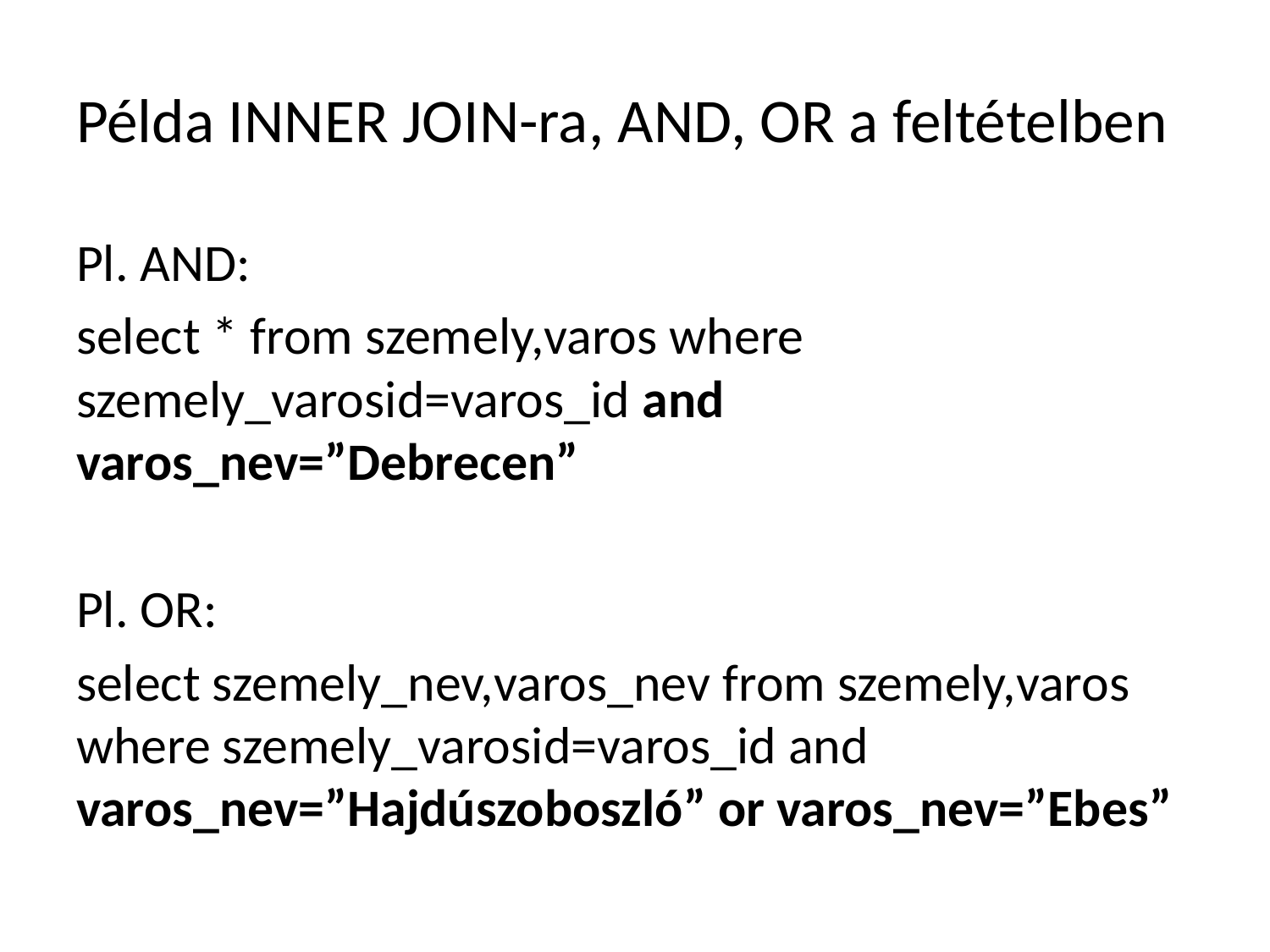

# Példa INNER JOIN-ra, AND, OR a feltételben
Pl. AND:
select * from szemely,varos where szemely_varosid=varos_id and varos_nev=”Debrecen”

Pl. OR:
select szemely_nev,varos_nev from szemely,varos where szemely_varosid=varos_id and varos_nev=”Hajdúszoboszló” or varos_nev=”Ebes”